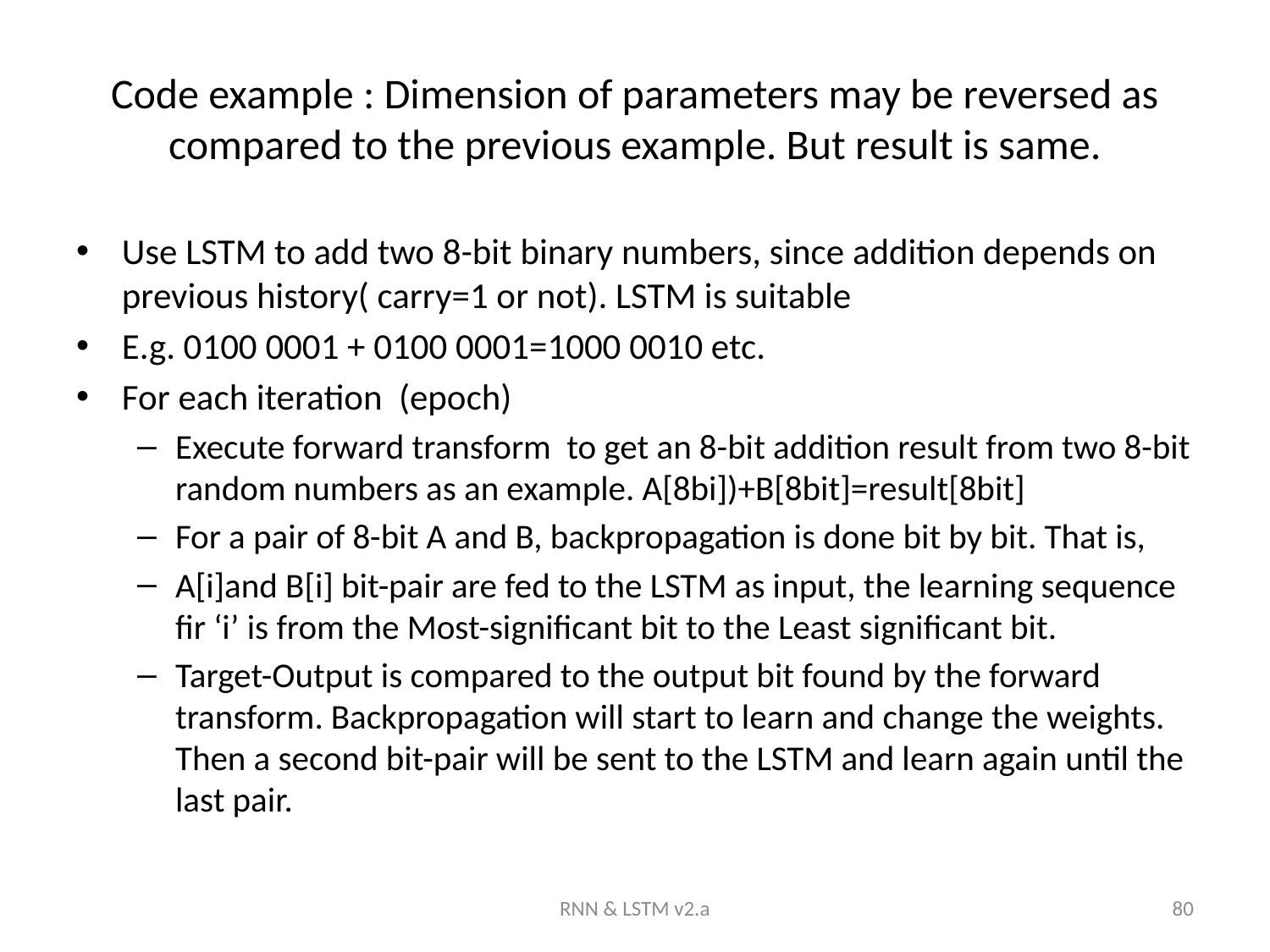

# Code example : Dimension of parameters may be reversed as compared to the previous example. But result is same.
Use LSTM to add two 8-bit binary numbers, since addition depends on previous history( carry=1 or not). LSTM is suitable
E.g. 0100 0001 + 0100 0001=1000 0010 etc.
For each iteration  (epoch)
Execute forward transform  to get an 8-bit addition result from two 8-bit random numbers as an example. A[8bi])+B[8bit]=result[8bit]
For a pair of 8-bit A and B, backpropagation is done bit by bit. That is,
A[i]and B[i] bit-pair are fed to the LSTM as input, the learning sequence fir ‘i’ is from the Most-significant bit to the Least significant bit.
Target-Output is compared to the output bit found by the forward transform. Backpropagation will start to learn and change the weights. Then a second bit-pair will be sent to the LSTM and learn again until the last pair.

RNN & LSTM v2.a
80